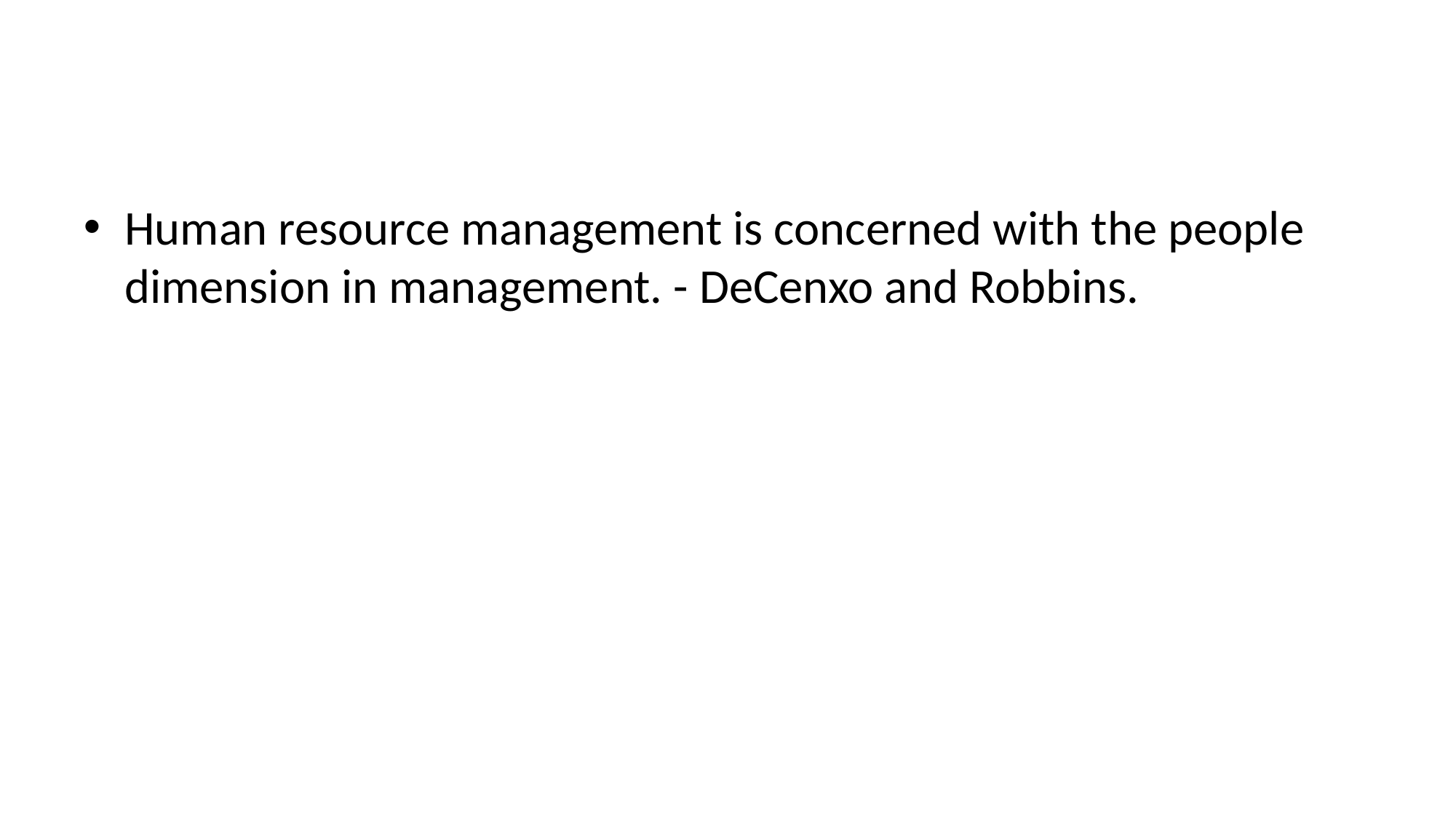

#
Human resource management is concerned with the people dimension in management. - DeCenxo and Robbins.